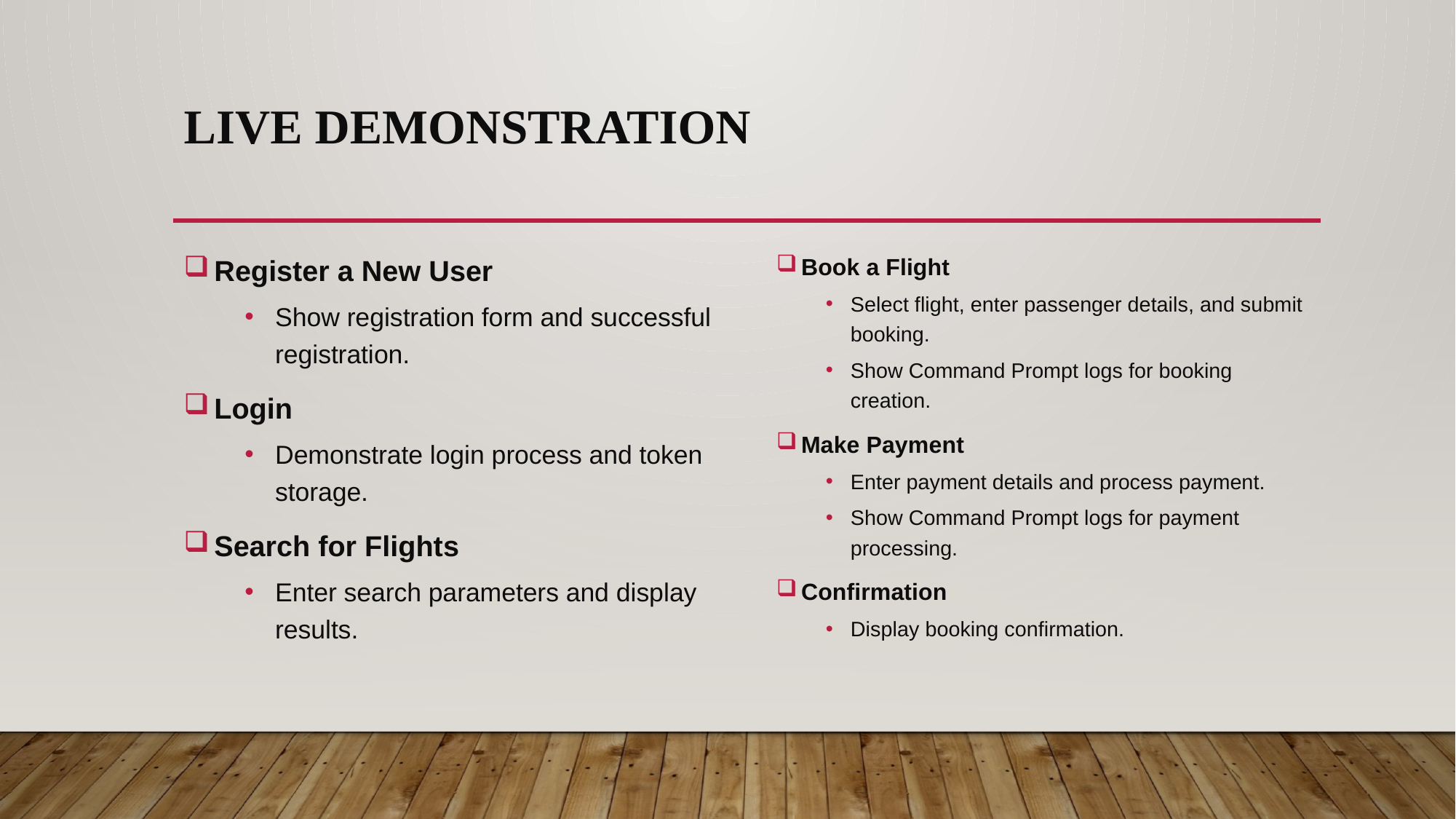

# Live Demonstration
Register a New User
Show registration form and successful registration.
Login
Demonstrate login process and token storage.
Search for Flights
Enter search parameters and display results.

Book a Flight
Select flight, enter passenger details, and submit booking.
Show Command Prompt logs for booking creation.
Make Payment
Enter payment details and process payment.
Show Command Prompt logs for payment processing.
Confirmation
Display booking confirmation.